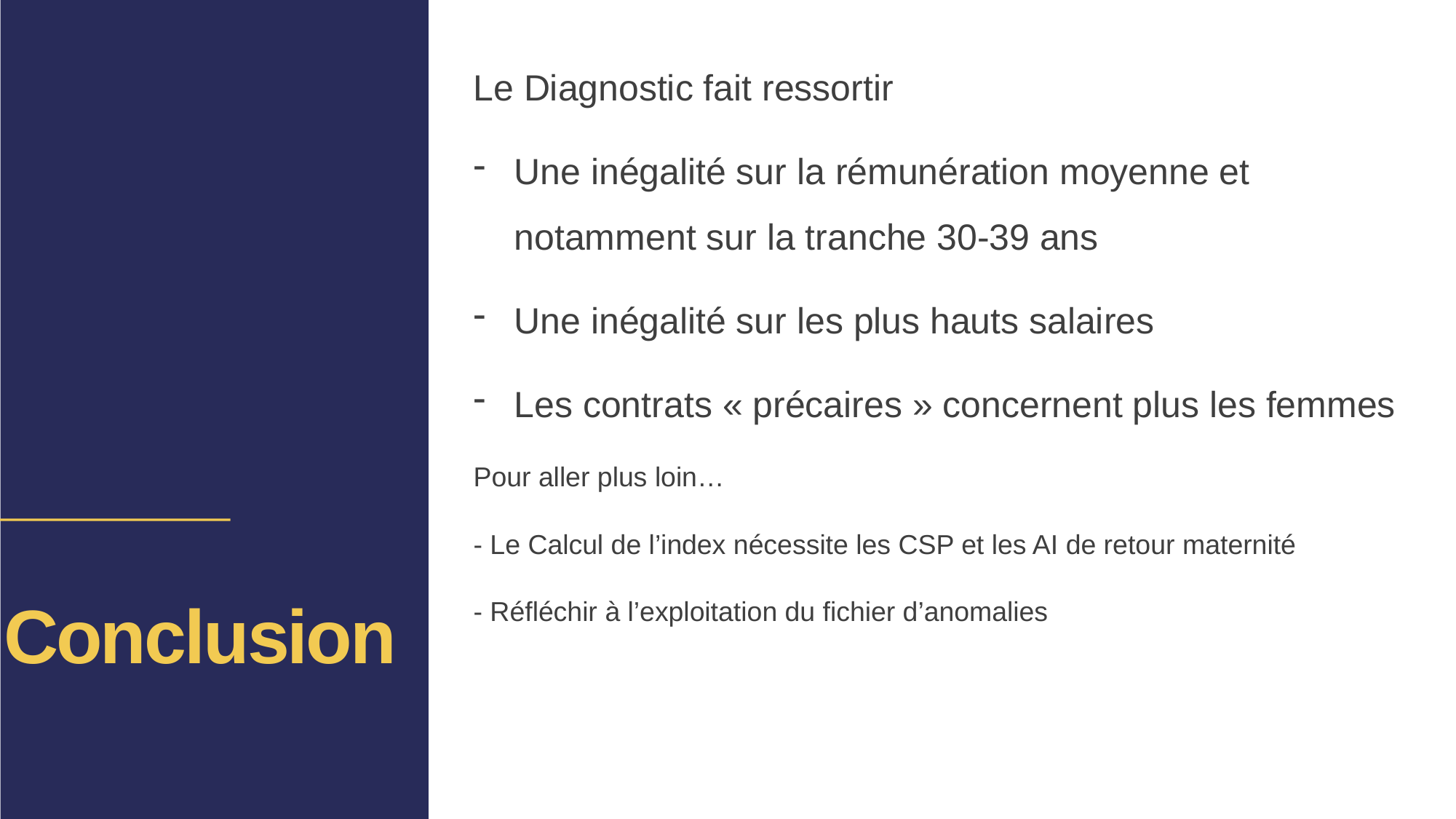

Le Diagnostic fait ressortir
Une inégalité sur la rémunération moyenne et notamment sur la tranche 30-39 ans
Une inégalité sur les plus hauts salaires
Les contrats « précaires » concernent plus les femmes
Pour aller plus loin…
- Le Calcul de l’index nécessite les CSP et les AI de retour maternité
- Réfléchir à l’exploitation du fichier d’anomalies

# Conclusion